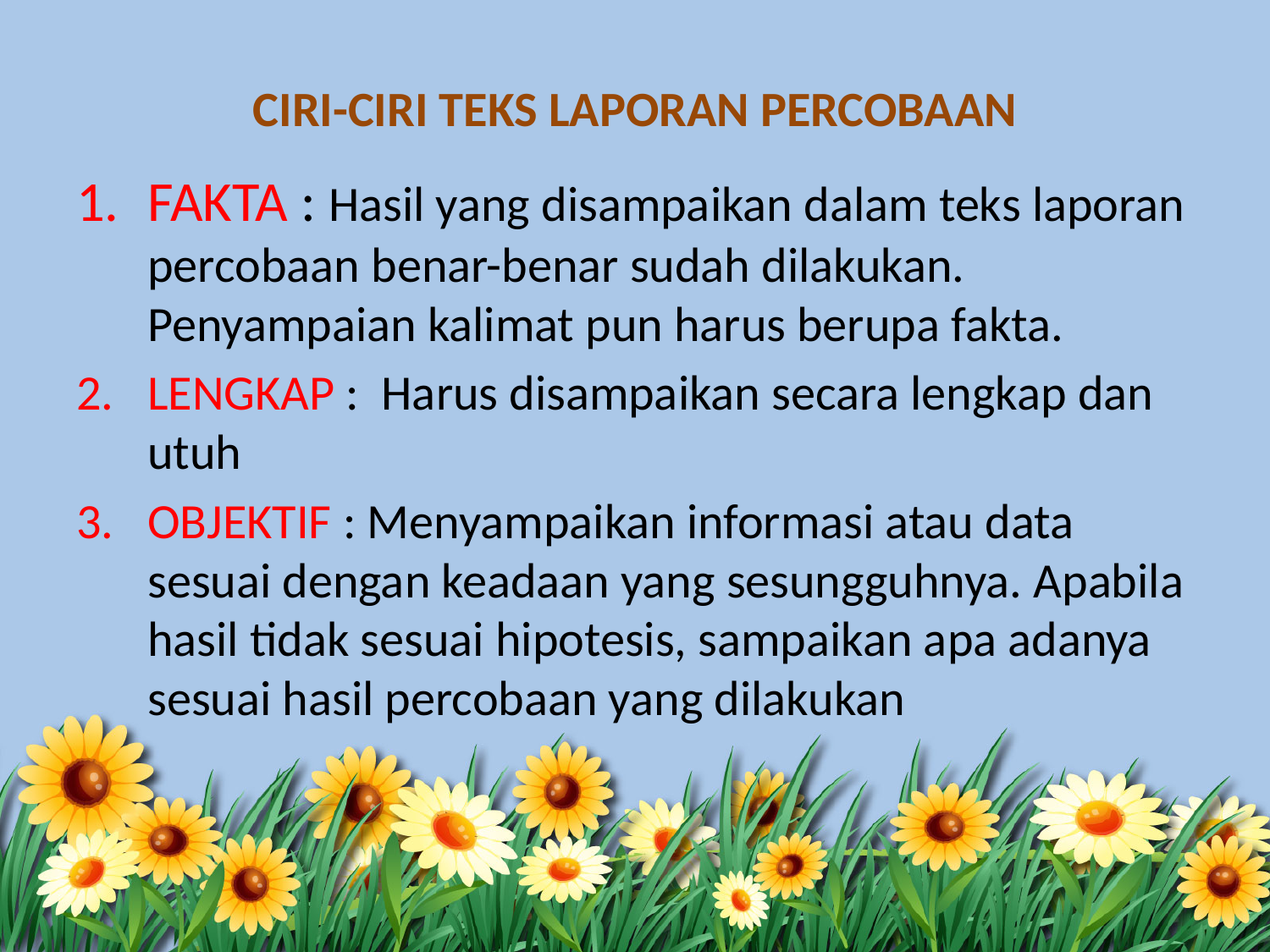

# CIRI-CIRI TEKS LAPORAN PERCOBAAN
FAKTA : Hasil yang disampaikan dalam teks laporan percobaan benar-benar sudah dilakukan. Penyampaian kalimat pun harus berupa fakta.
LENGKAP :  Harus disampaikan secara lengkap dan utuh
OBJEKTIF : Menyampaikan informasi atau data sesuai dengan keadaan yang sesungguhnya. Apabila hasil tidak sesuai hipotesis, sampaikan apa adanya sesuai hasil percobaan yang dilakukan